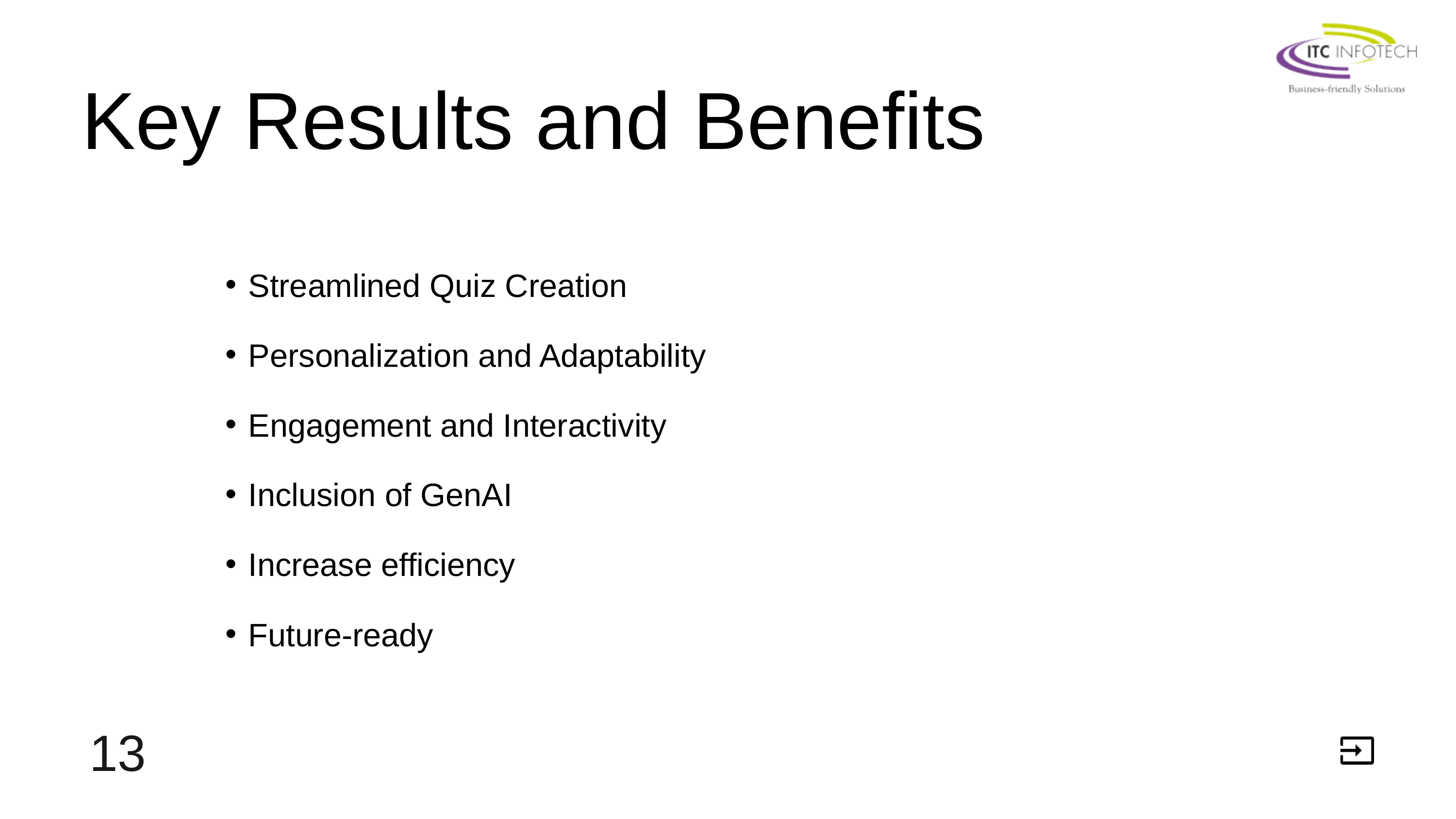

Key Results and Benefits

Streamlined Quiz Creation

Personalization and Adaptability

Engagement and Interactivity

Inclusion of GenAI

Increase efficiency

Future-ready
13